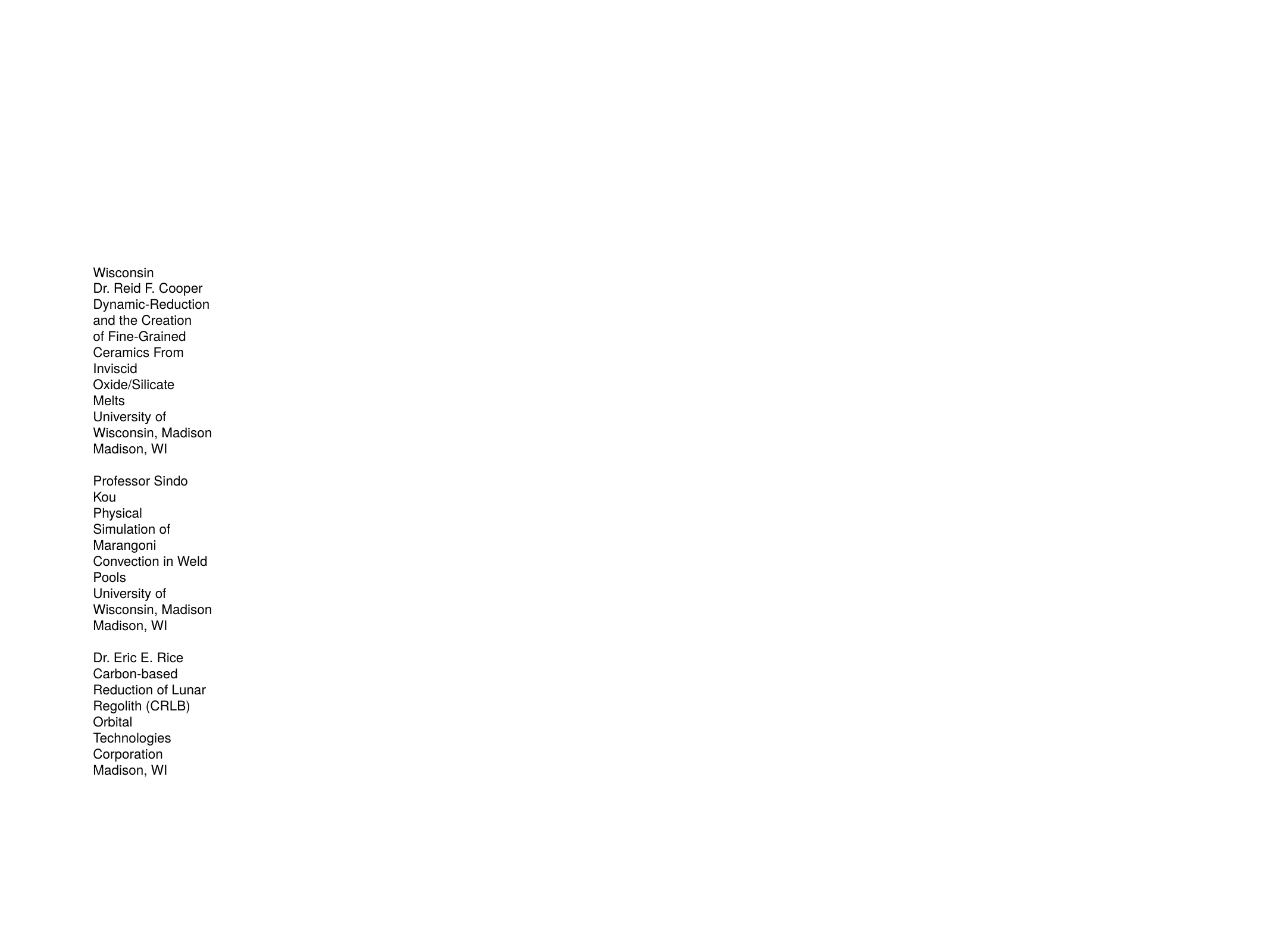

Wisconsin
Dr. Reid F. Cooper
Dynamic-Reduction
and the Creation
of Fine-Grained
Ceramics From
Inviscid
Oxide/Silicate
Melts
University of
Wisconsin, Madison
Madison, WI

Professor Sindo
Kou
Physical
Simulation of
Marangoni
Convection in Weld
Pools
University of
Wisconsin, Madison
Madison, WI

Dr. Eric E. Rice
Carbon-based
Reduction of Lunar
Regolith (CRLB)
Orbital
Technologies
Corporation
Madison, WI